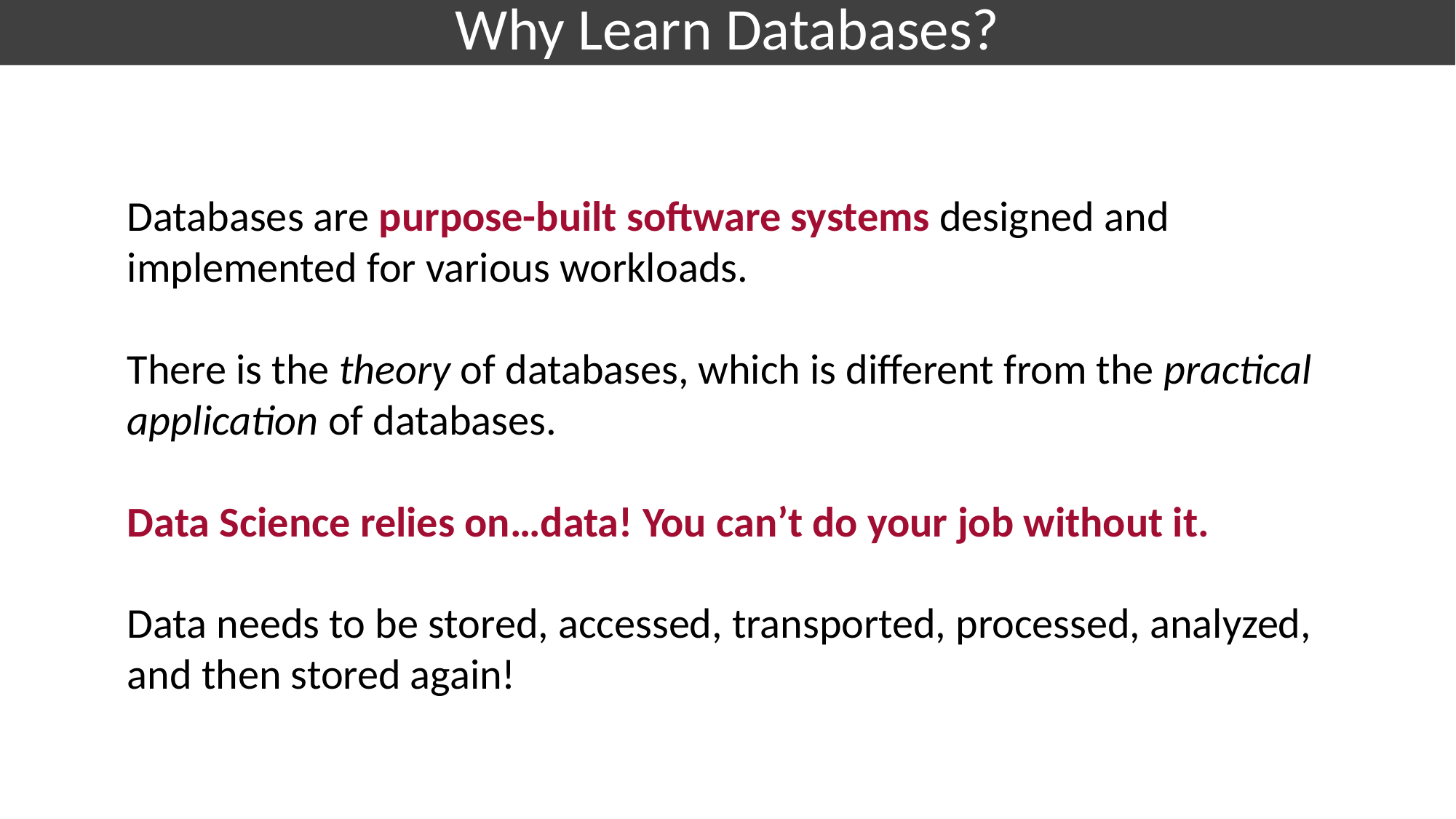

# Why Learn Databases?
Databases are purpose-built software systems designed and implemented for various workloads.

There is the theory of databases, which is different from the practical application of databases.

Data Science relies on…data! You can’t do your job without it.

Data needs to be stored, accessed, transported, processed, analyzed, and then stored again!